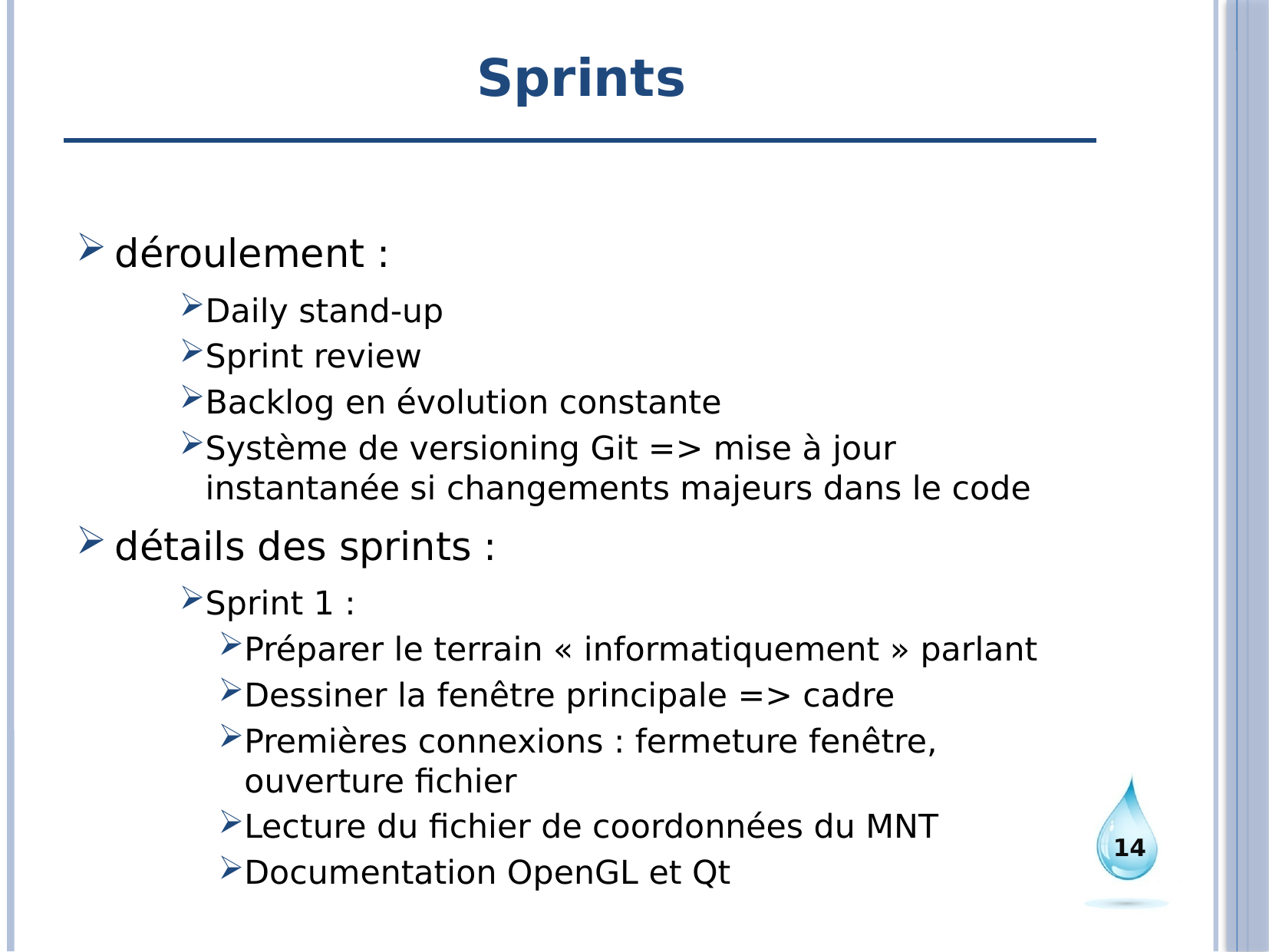

# Sprints
déroulement :
Daily stand-up
Sprint review
Backlog en évolution constante
Système de versioning Git => mise à jour instantanée si changements majeurs dans le code
détails des sprints :
Sprint 1 :
Préparer le terrain « informatiquement » parlant
Dessiner la fenêtre principale => cadre
Premières connexions : fermeture fenêtre, ouverture fichier
Lecture du fichier de coordonnées du MNT
Documentation OpenGL et Qt

14